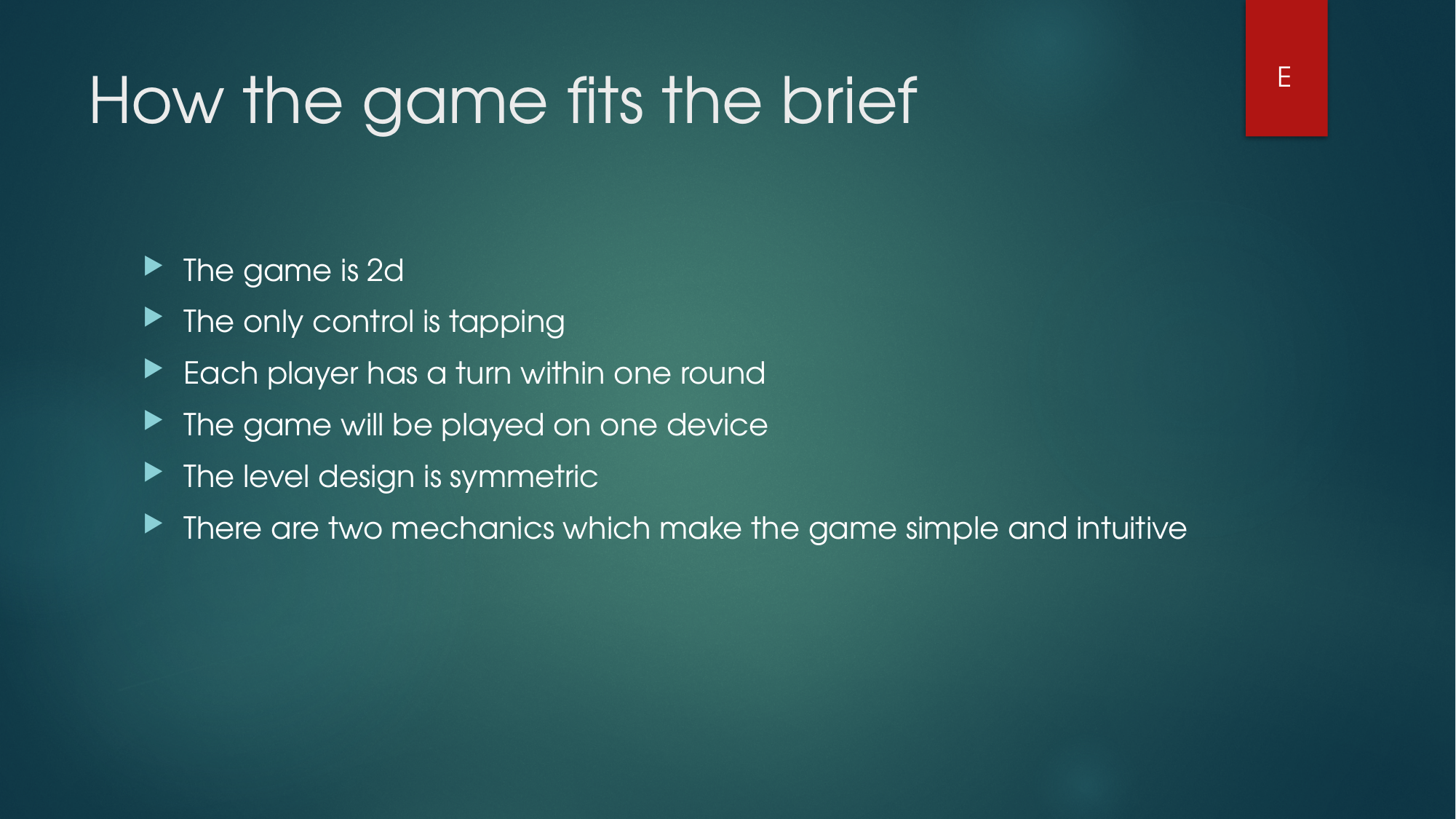

# How the game fits the brief
E
The game is 2d
The only control is tapping
Each player has a turn within one round
The game will be played on one device
The level design is symmetric
There are two mechanics which make the game simple and intuitive